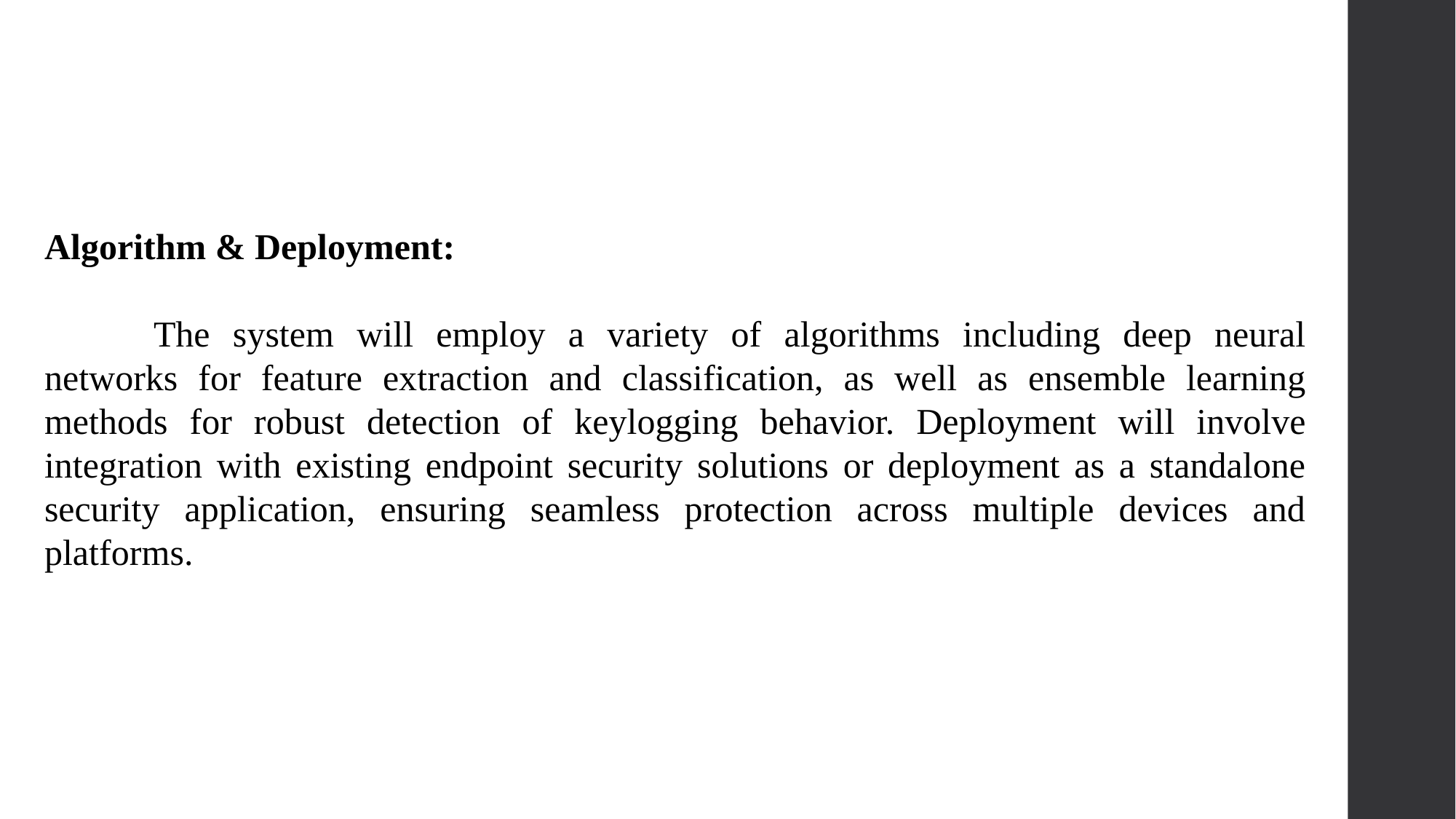

Algorithm & Deployment:

	The system will employ a variety of algorithms including deep neural networks for feature extraction and classification, as well as ensemble learning methods for robust detection of keylogging behavior. Deployment will involve integration with existing endpoint security solutions or deployment as a standalone security application, ensuring seamless protection across multiple devices and platforms.